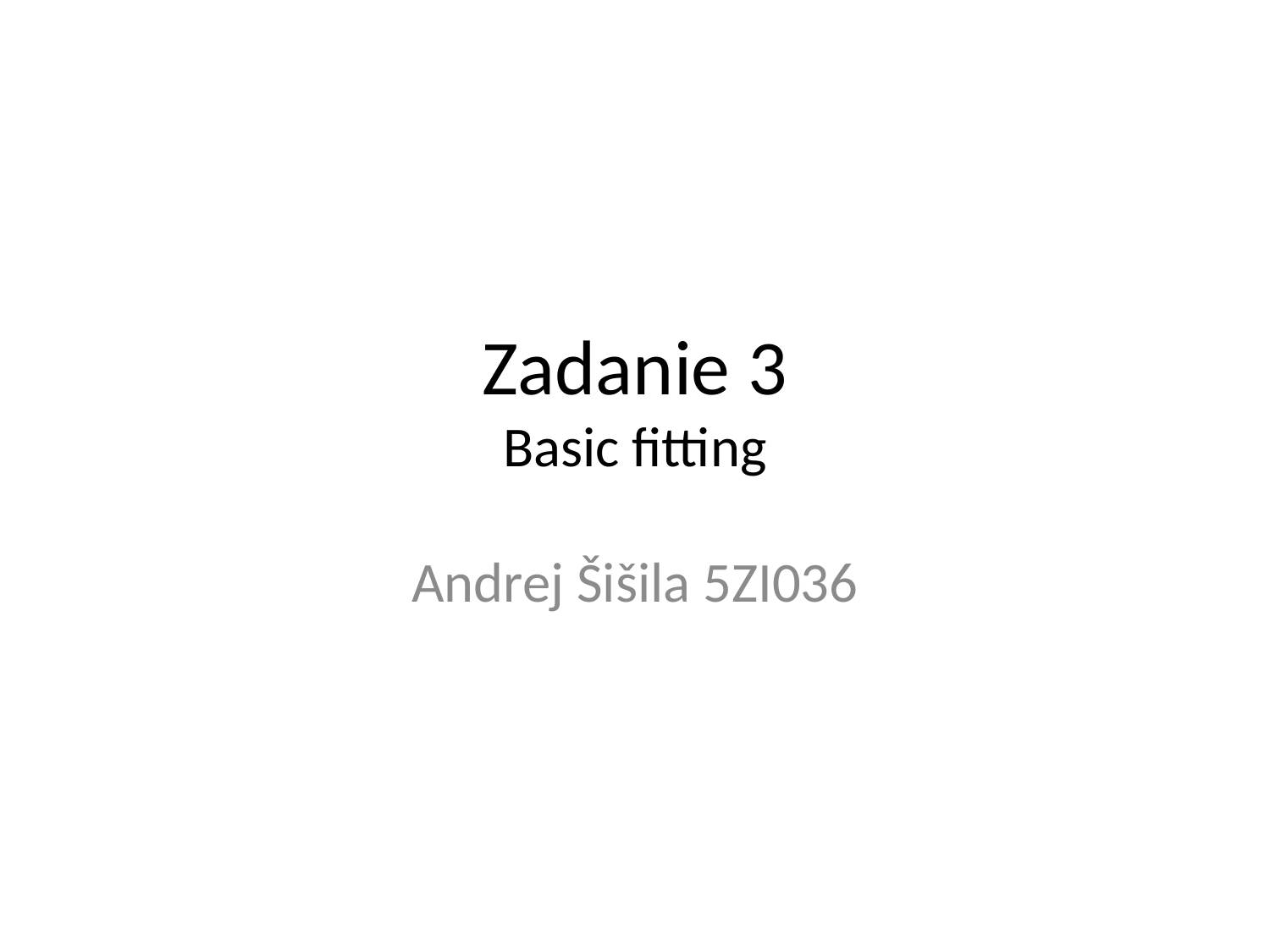

# Zadanie 3 Basic fitting
Andrej Šišila 5ZI036